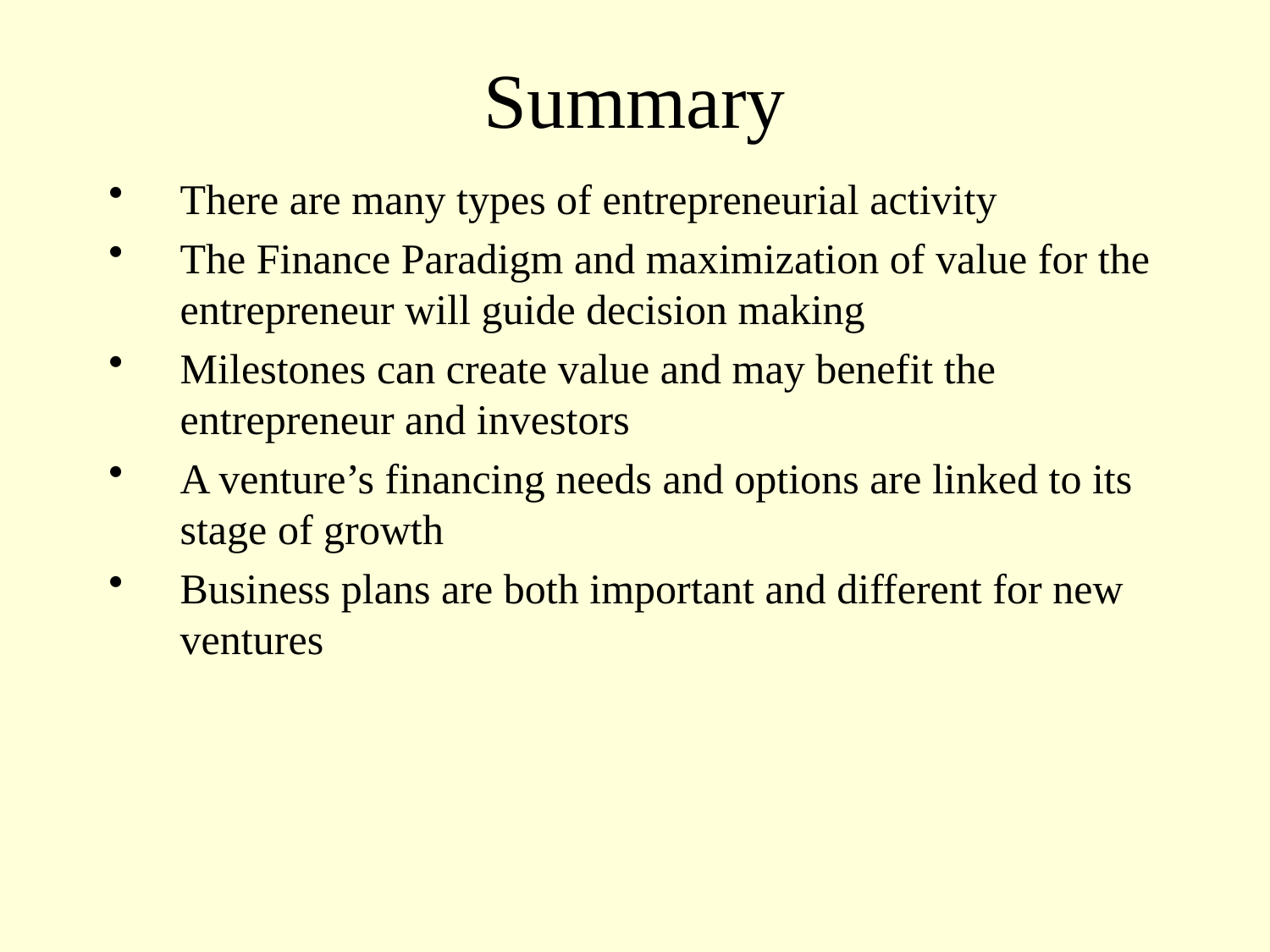

# Summary
There are many types of entrepreneurial activity
The Finance Paradigm and maximization of value for the entrepreneur will guide decision making
Milestones can create value and may benefit the entrepreneur and investors
A venture’s financing needs and options are linked to its stage of growth
Business plans are both important and different for new ventures

47